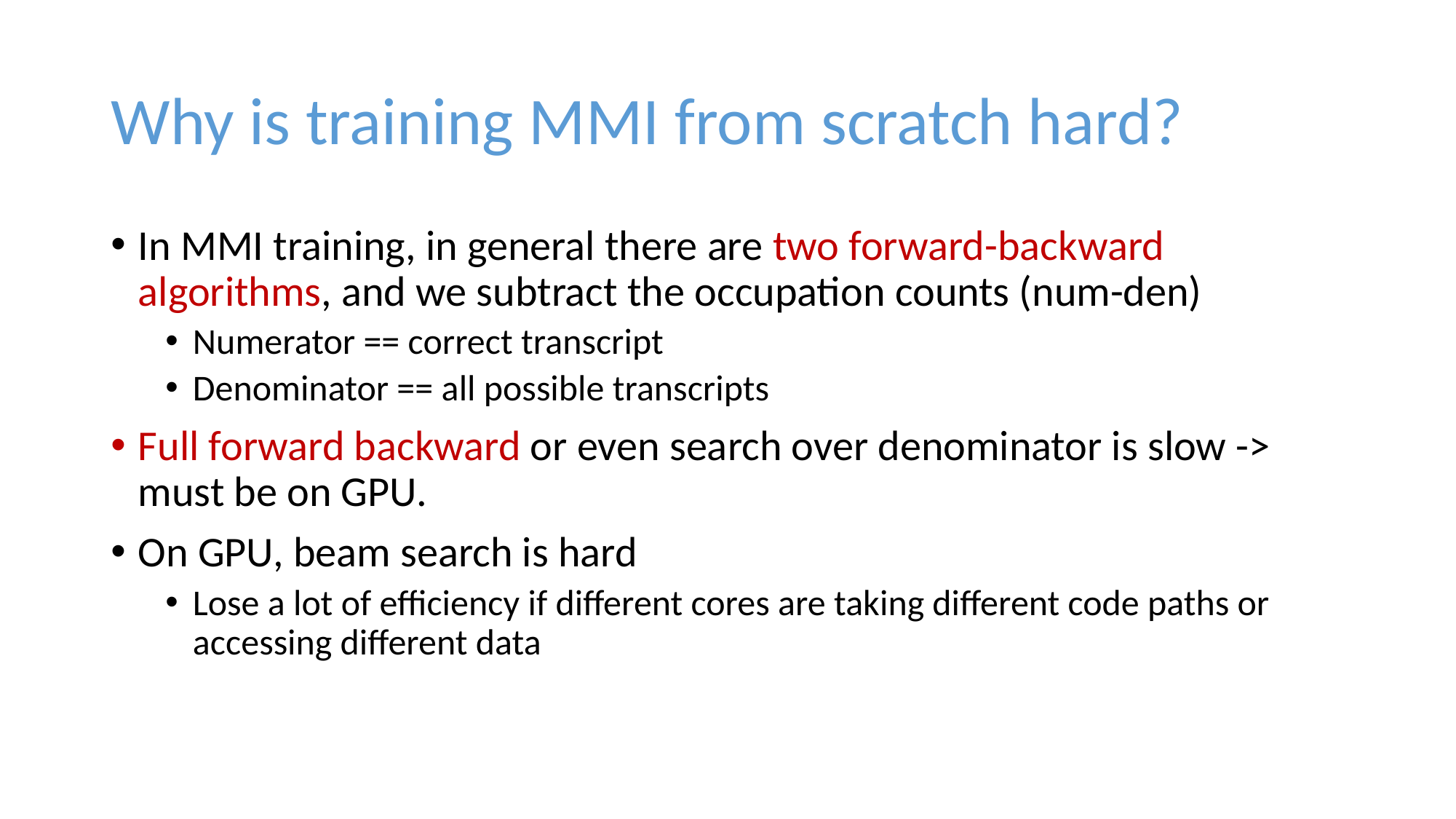

# Why is training MMI from scratch hard?
In MMI training, in general there are two forward-backward algorithms, and we subtract the occupation counts (num-den)
Numerator == correct transcript
Denominator == all possible transcripts
Full forward backward or even search over denominator is slow -> must be on GPU.
On GPU, beam search is hard
Lose a lot of efficiency if different cores are taking different code paths or accessing different data